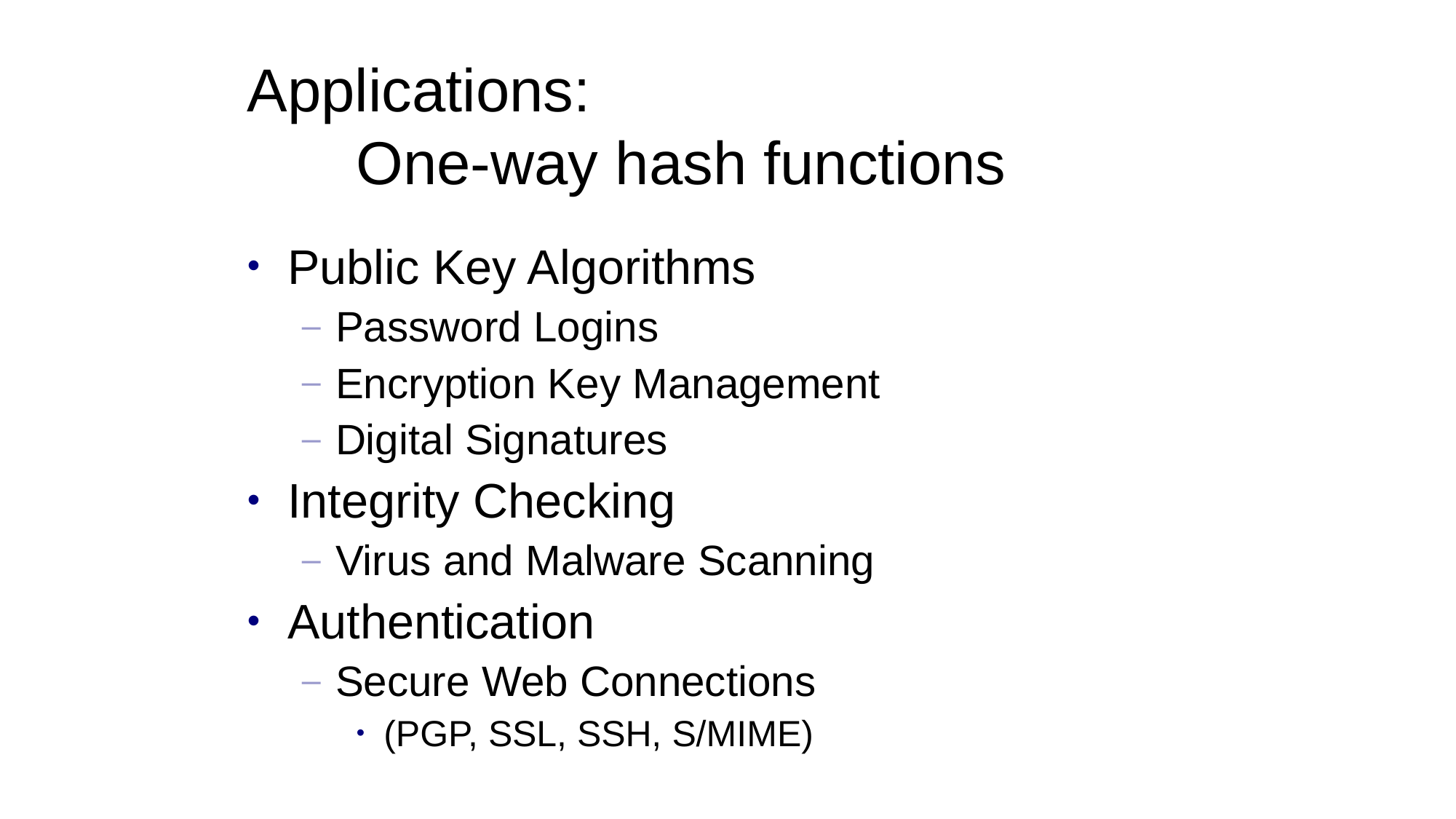

Applications:
	One-way hash functions
Public Key Algorithms
Password Logins
Encryption Key Management
Digital Signatures
Integrity Checking
Virus and Malware Scanning
Authentication
Secure Web Connections
(PGP, SSL, SSH, S/MIME)